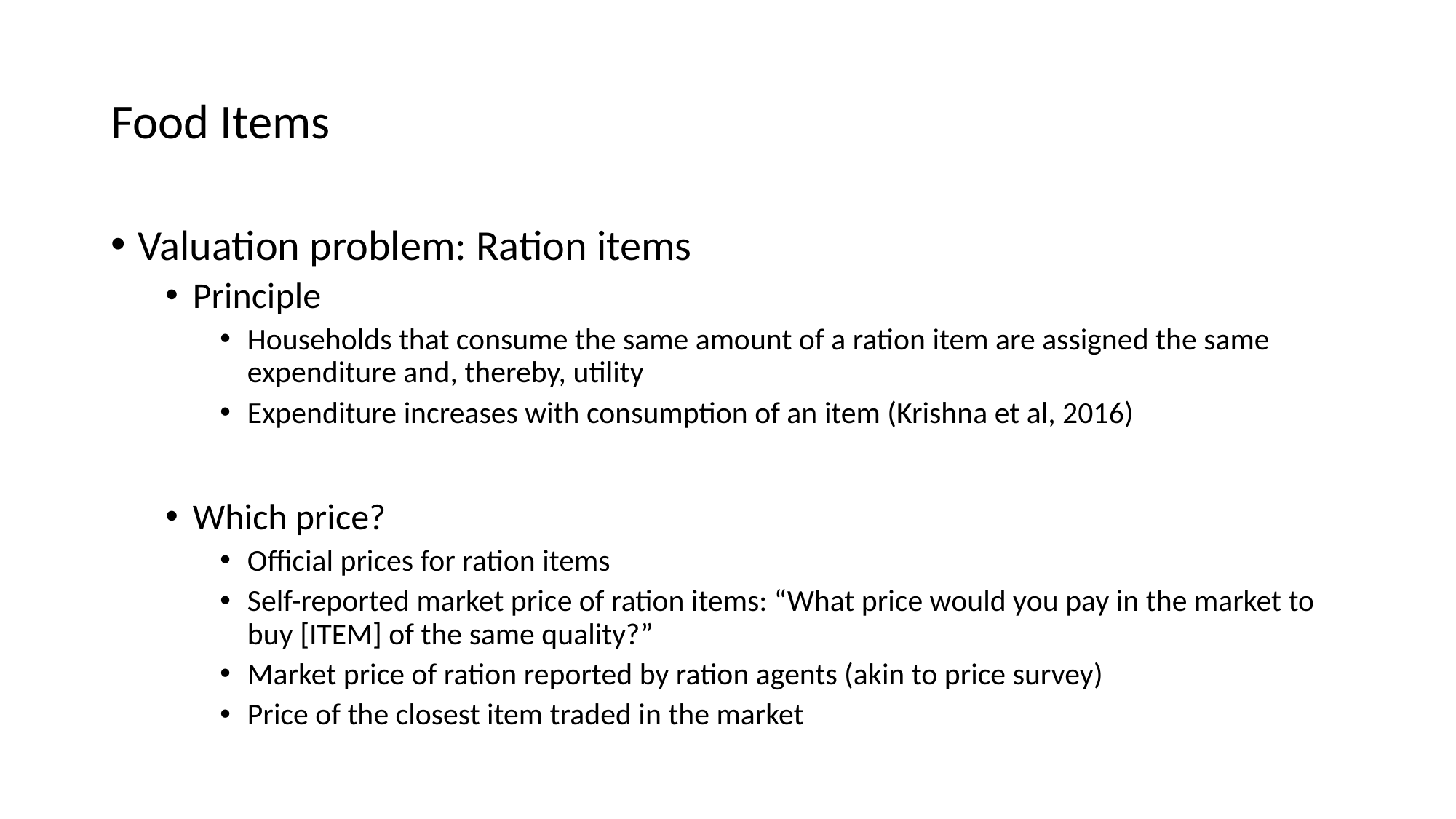

# Food Items
Valuation problem: Ration items
Principle
Households that consume the same amount of a ration item are assigned the same expenditure and, thereby, utility
Expenditure increases with consumption of an item (Krishna et al, 2016)

Which price?
Official prices for ration items
Self-reported market price of ration items: “What price would you pay in the market to buy [ITEM] of the same quality?”
Market price of ration reported by ration agents (akin to price survey)
Price of the closest item traded in the market